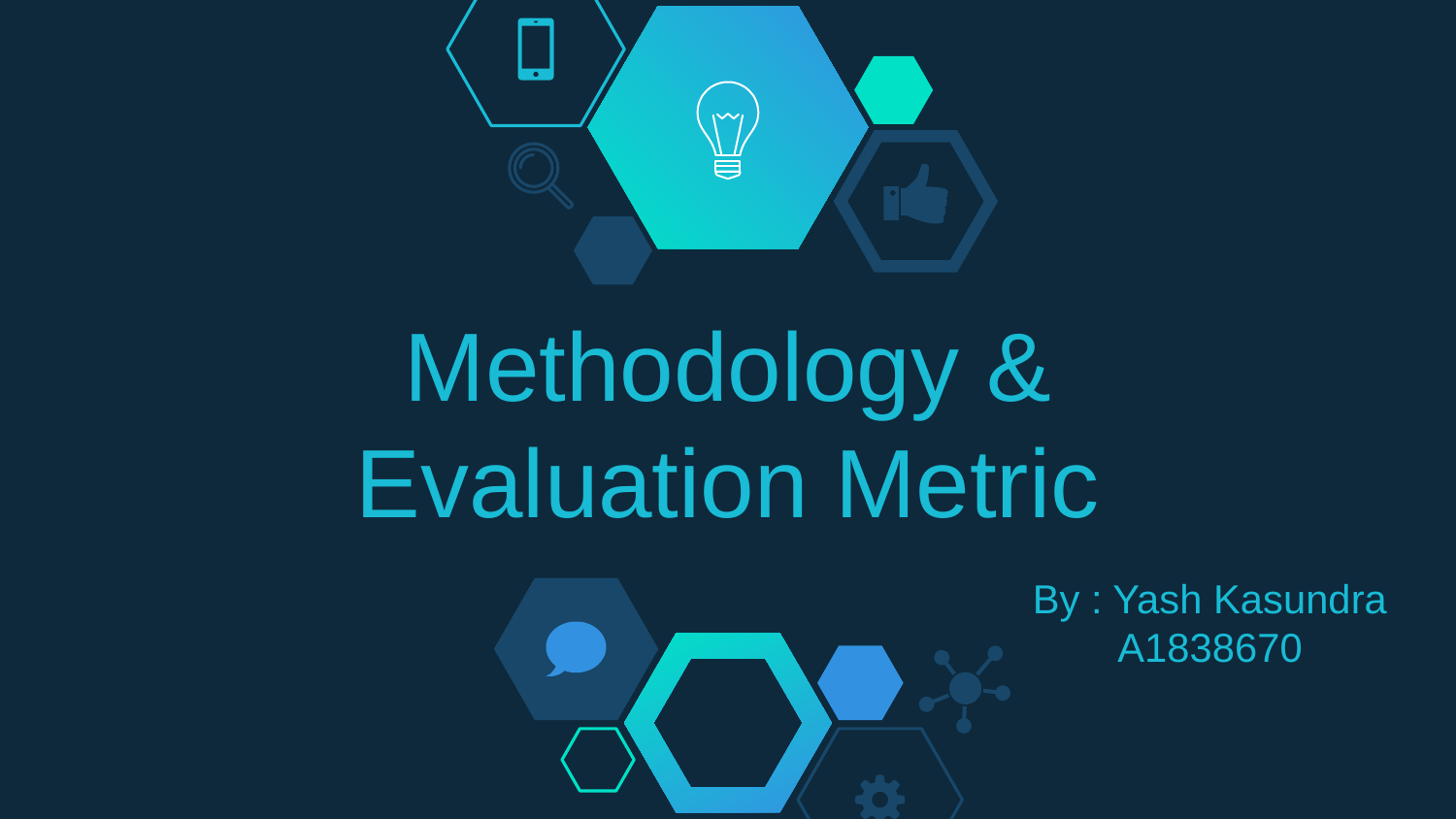

# Methodology & Evaluation Metric
By : Yash Kasundra
A1838670